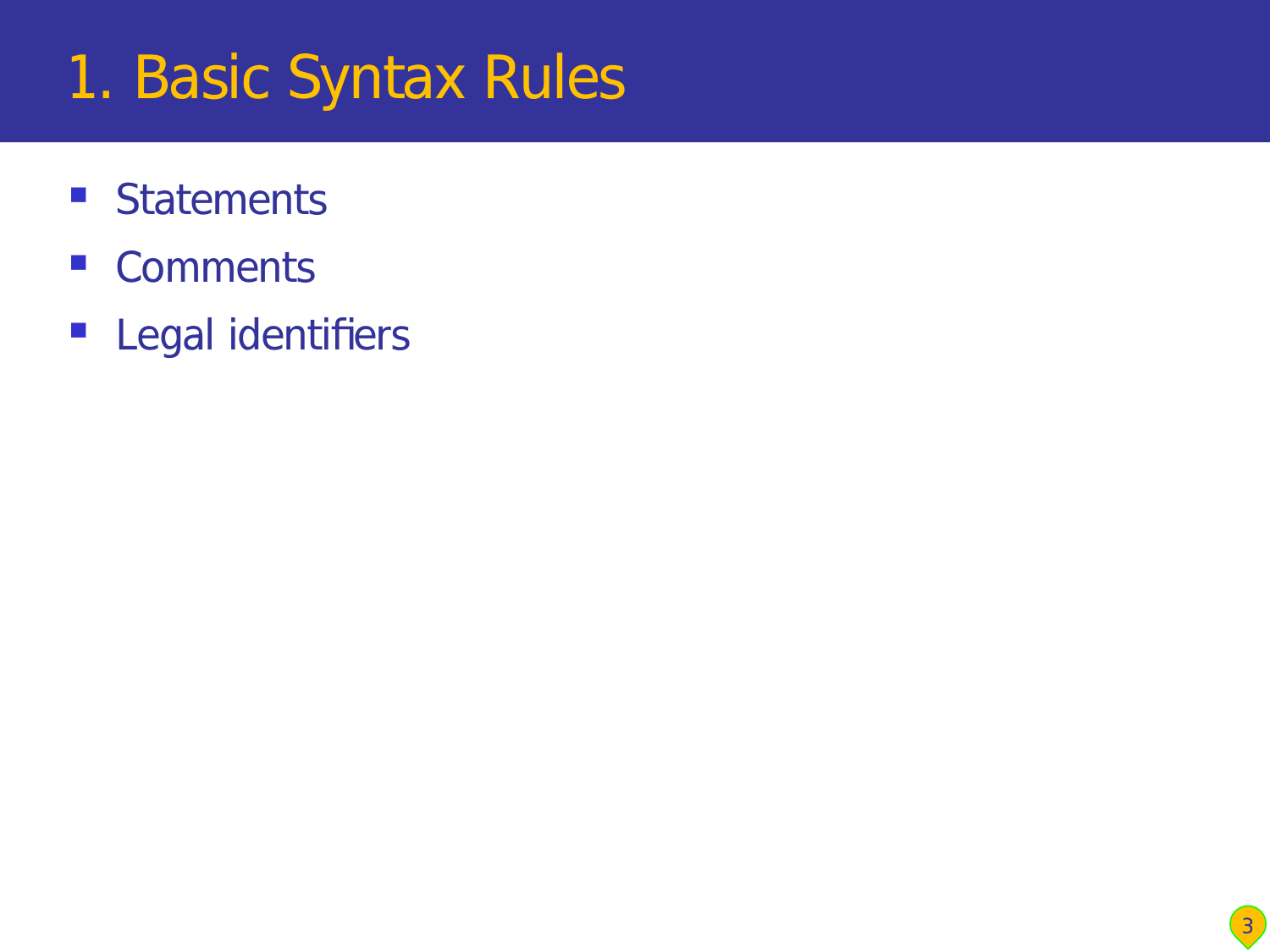

# 1. Basic Syntax Rules
Statements
Comments
Legal identifiers

3